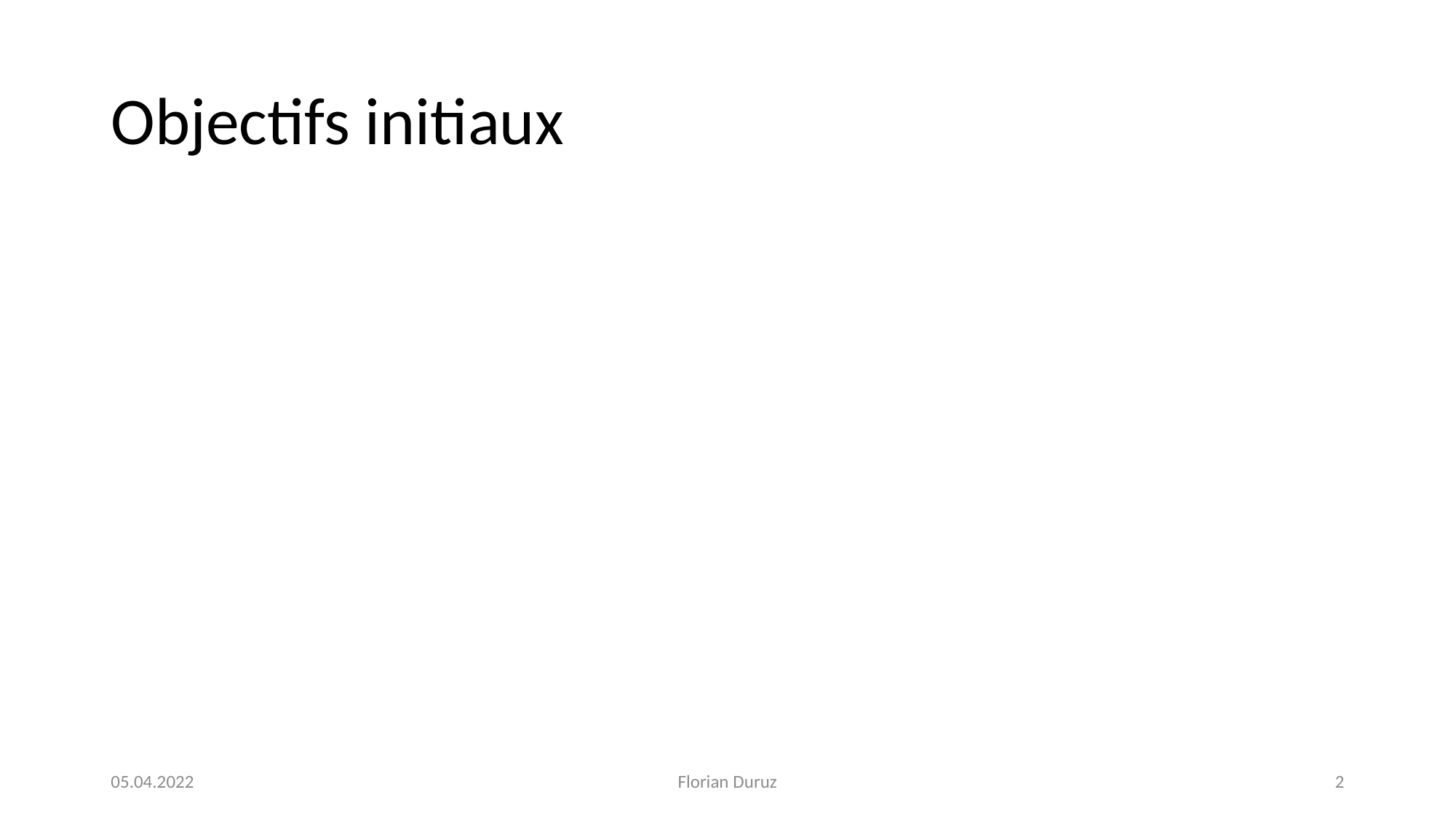

# Objectifs initiaux

05.04.2022
Florian Duruz
2